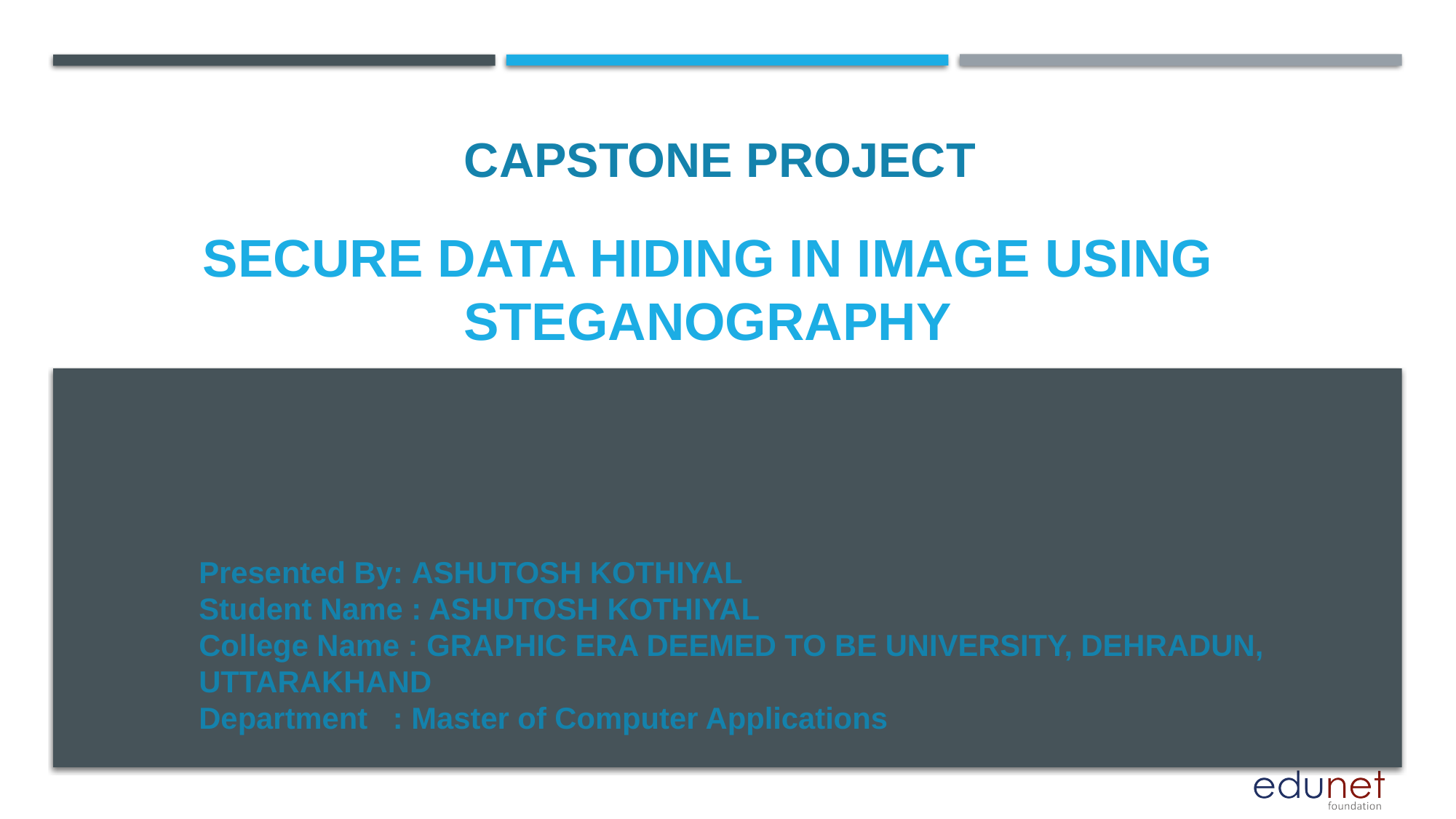

CAPSTONE PROJECT
# Secure Data Hiding in Image Using Steganography
Presented By: ASHUTOSH KOTHIYAL
Student Name : ASHUTOSH KOTHIYAL
College Name : GRAPHIC ERA DEEMED TO BE UNIVERSITY, DEHRADUN, UTTARAKHAND
Department   : Master of Computer Applications